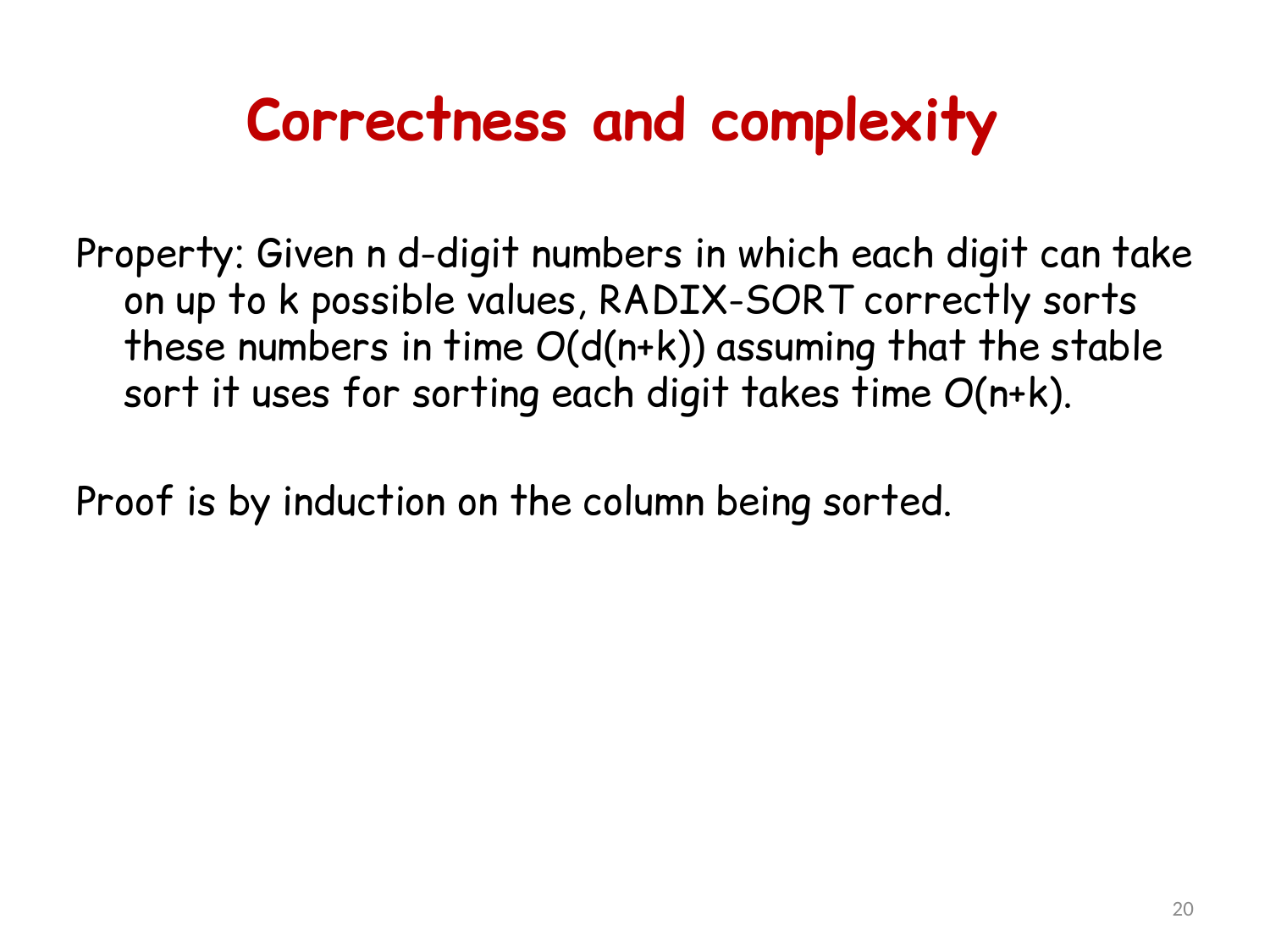

# Correctness and complexity
Property: Given n d-digit numbers in which each digit can take on up to k possible values, RADIX-SORT correctly sorts these numbers in time O(d(n+k)) assuming that the stable sort it uses for sorting each digit takes time O(n+k).

Proof is by induction on the column being sorted.
20